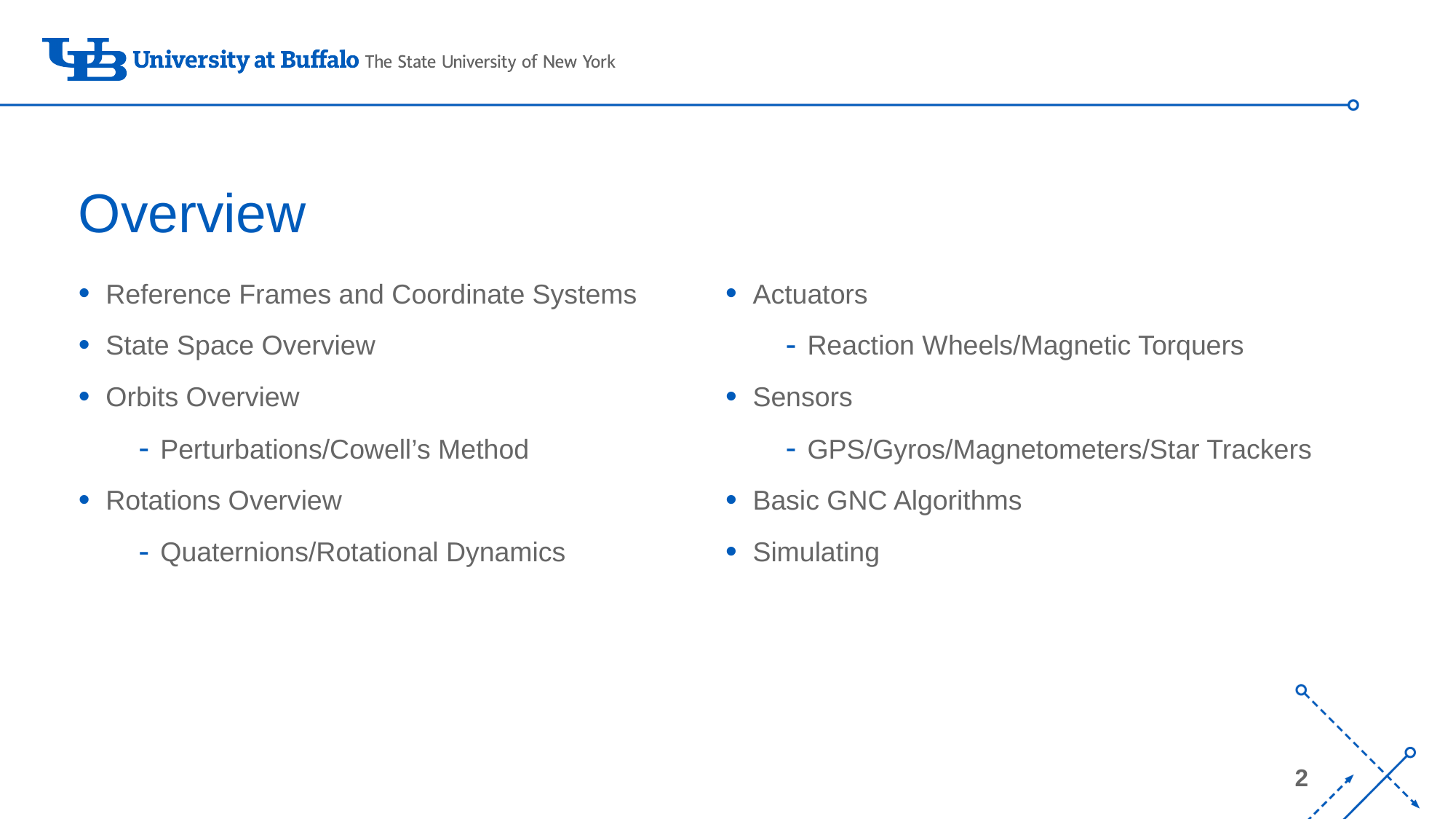

# Overview
Reference Frames and Coordinate Systems
State Space Overview
Orbits Overview
Perturbations/Cowell’s Method
Rotations Overview
Quaternions/Rotational Dynamics
Actuators
Reaction Wheels/Magnetic Torquers
Sensors
GPS/Gyros/Magnetometers/Star Trackers
Basic GNC Algorithms
Simulating